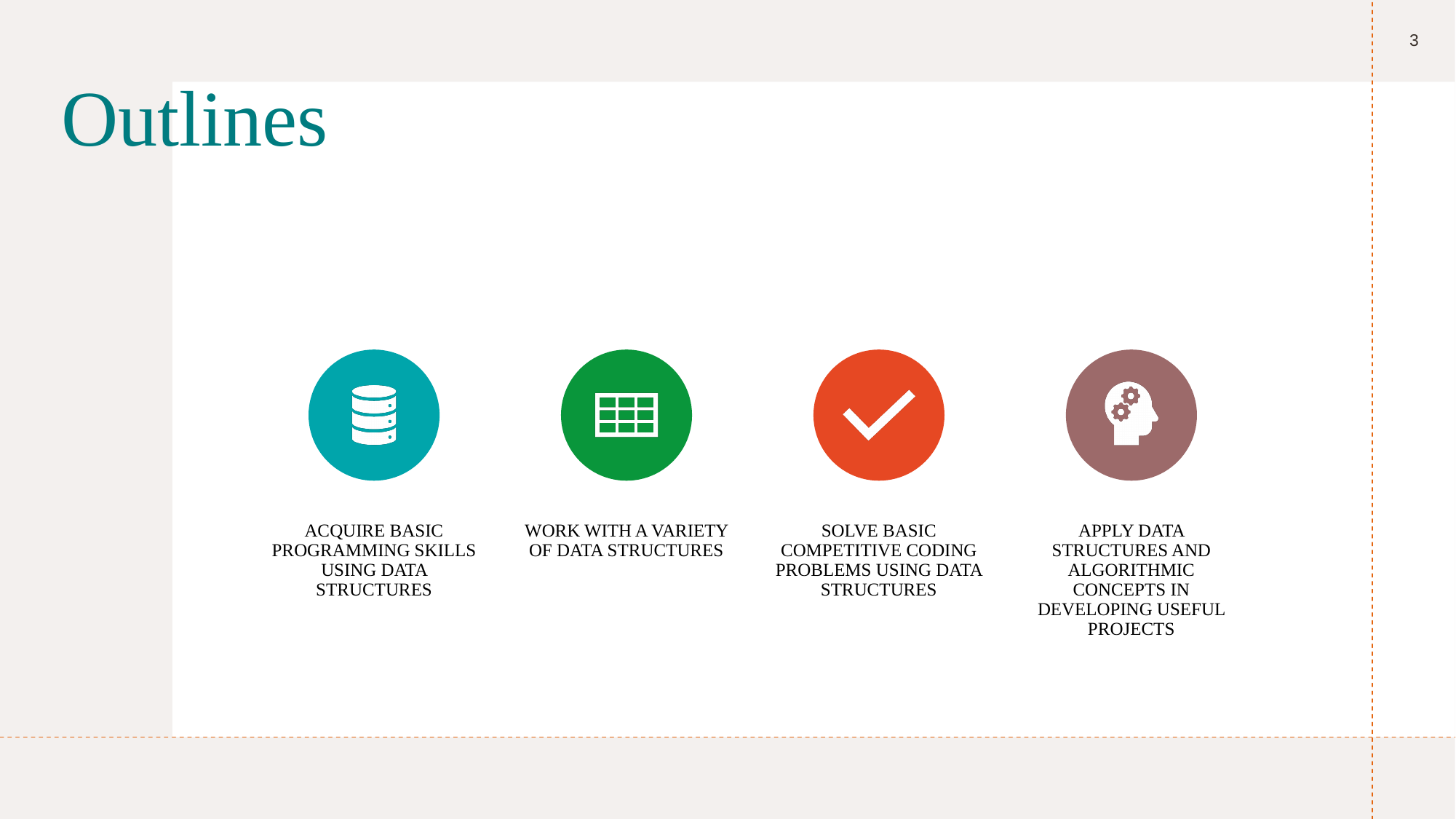

3
# Outlines

Acquire Basic Programming Skills Using Data Structures
Work with a Variety of Data Structures
Solve basic Competitive coding problems using Data Structures
Apply Data Structures and Algorithmic Concepts in developing Useful projects